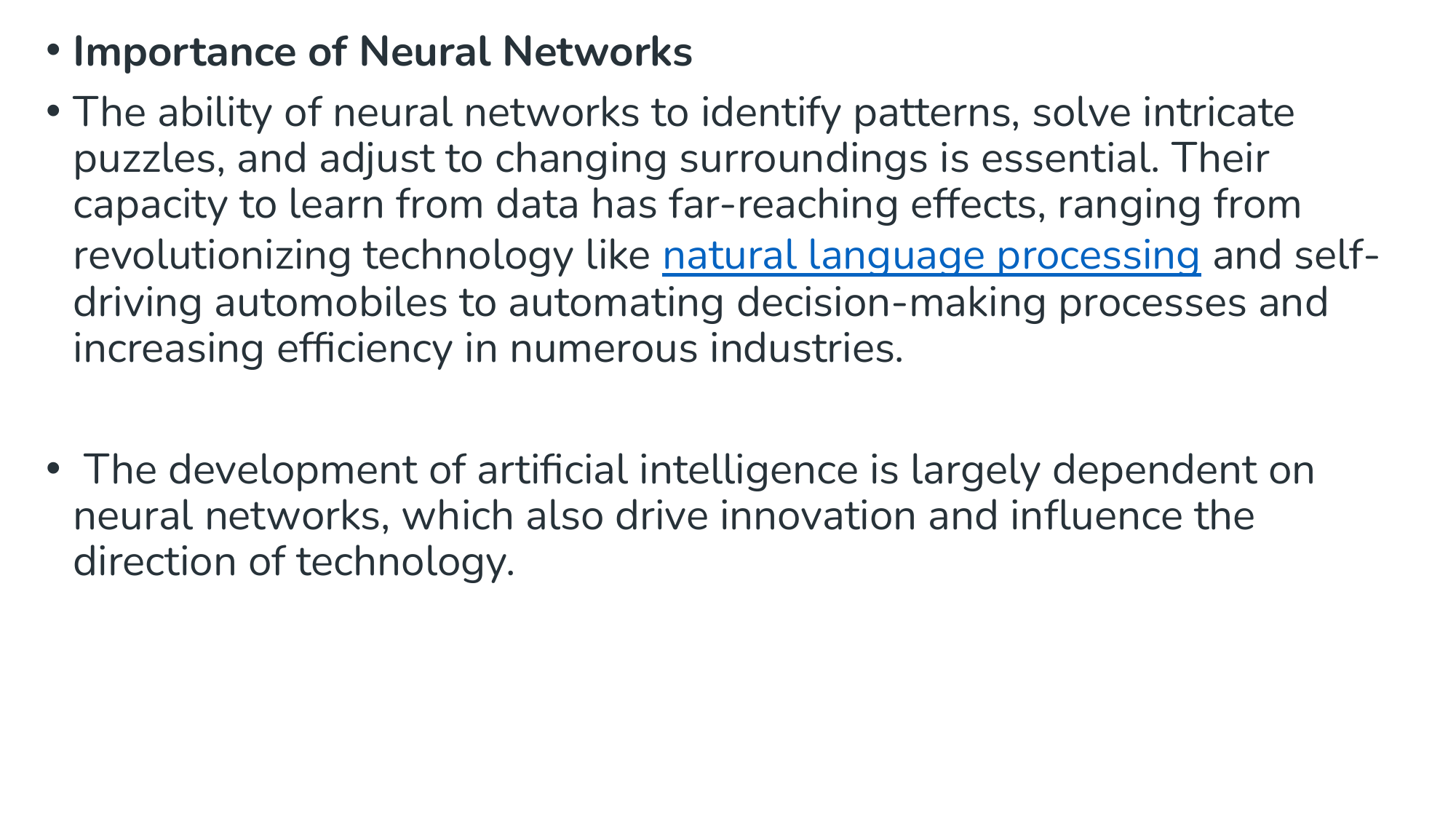

Importance of Neural Networks
The ability of neural networks to identify patterns, solve intricate puzzles, and adjust to changing surroundings is essential. Their capacity to learn from data has far-reaching effects, ranging from revolutionizing technology like natural language processing and self-driving automobiles to automating decision-making processes and increasing efficiency in numerous industries.

 The development of artificial intelligence is largely dependent on neural networks, which also drive innovation and influence the direction of technology.